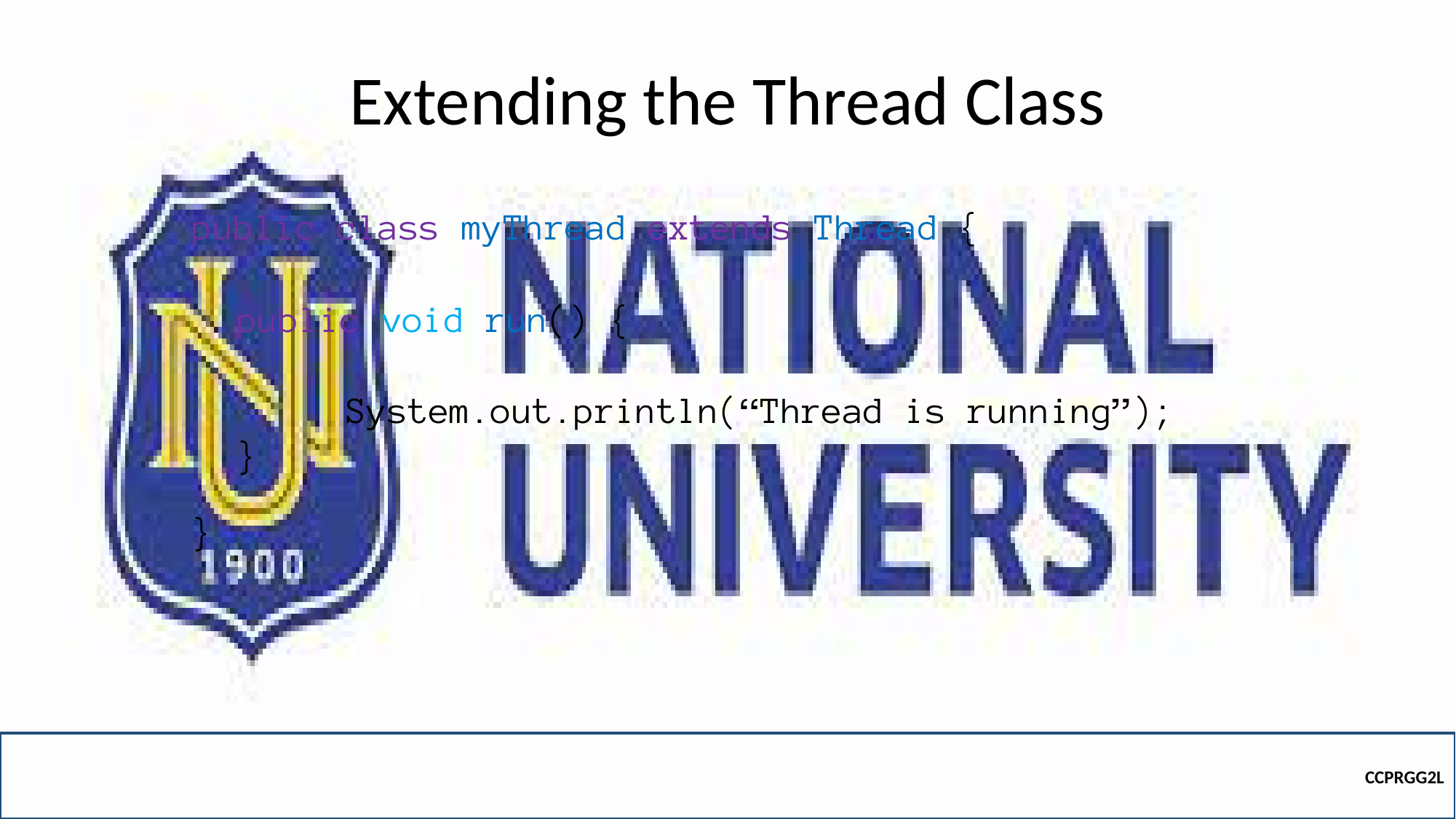

# Extending the Thread Class
public class myThread extends Thread {
public void run() {

	System.out.println(“Thread is running”);
}

}
CCPRGG2L